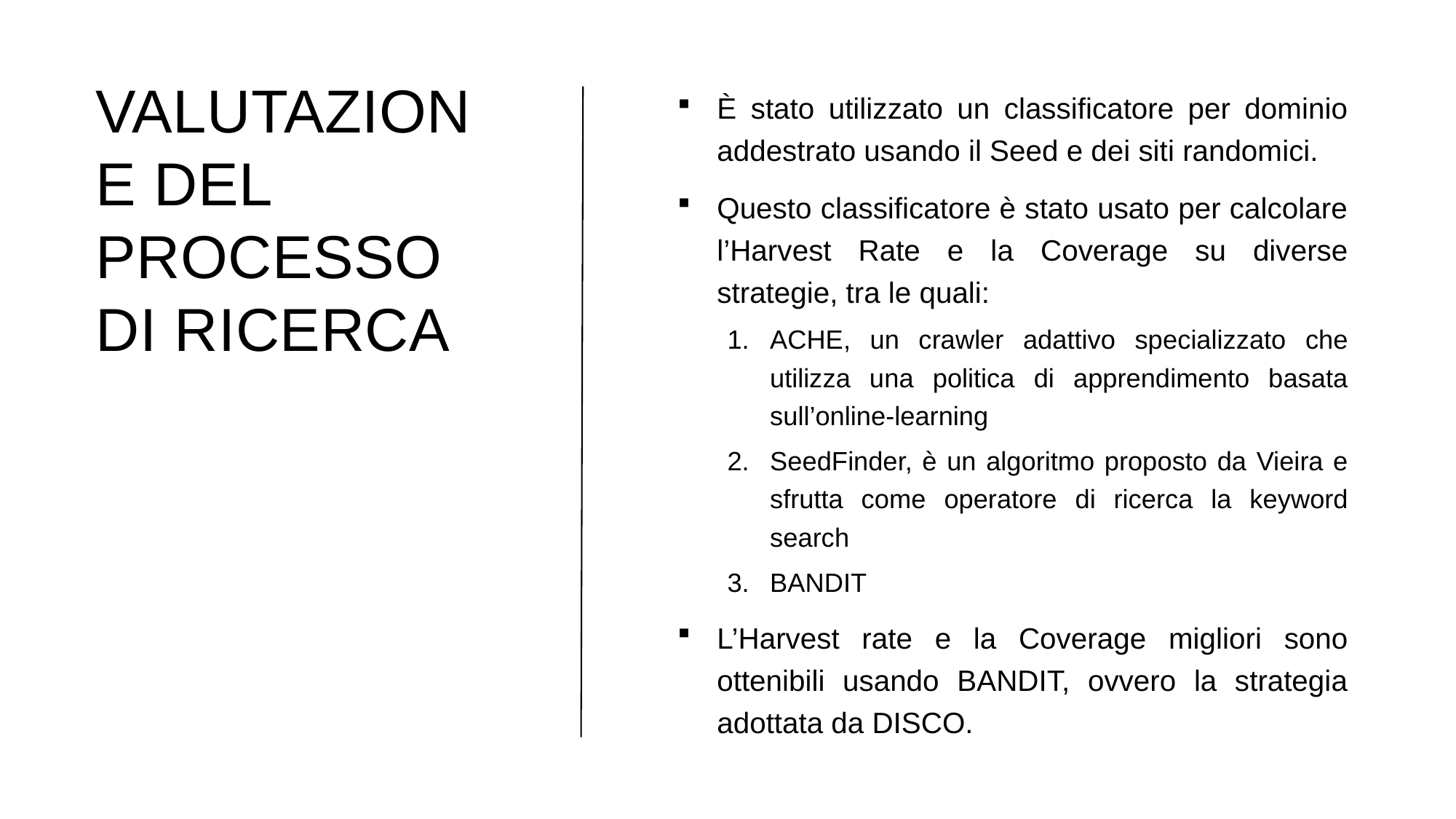

# Valutazione del processo di Ricerca
È stato utilizzato un classificatore per dominio addestrato usando il Seed e dei siti randomici.
Questo classificatore è stato usato per calcolare l’Harvest Rate e la Coverage su diverse strategie, tra le quali:
ACHE, un crawler adattivo specializzato che utilizza una politica di apprendimento basata sull’online-learning
SeedFinder, è un algoritmo proposto da Vieira e sfrutta come operatore di ricerca la keyword search
BANDIT
L’Harvest rate e la Coverage migliori sono ottenibili usando BANDIT, ovvero la strategia adottata da DISCO.
21